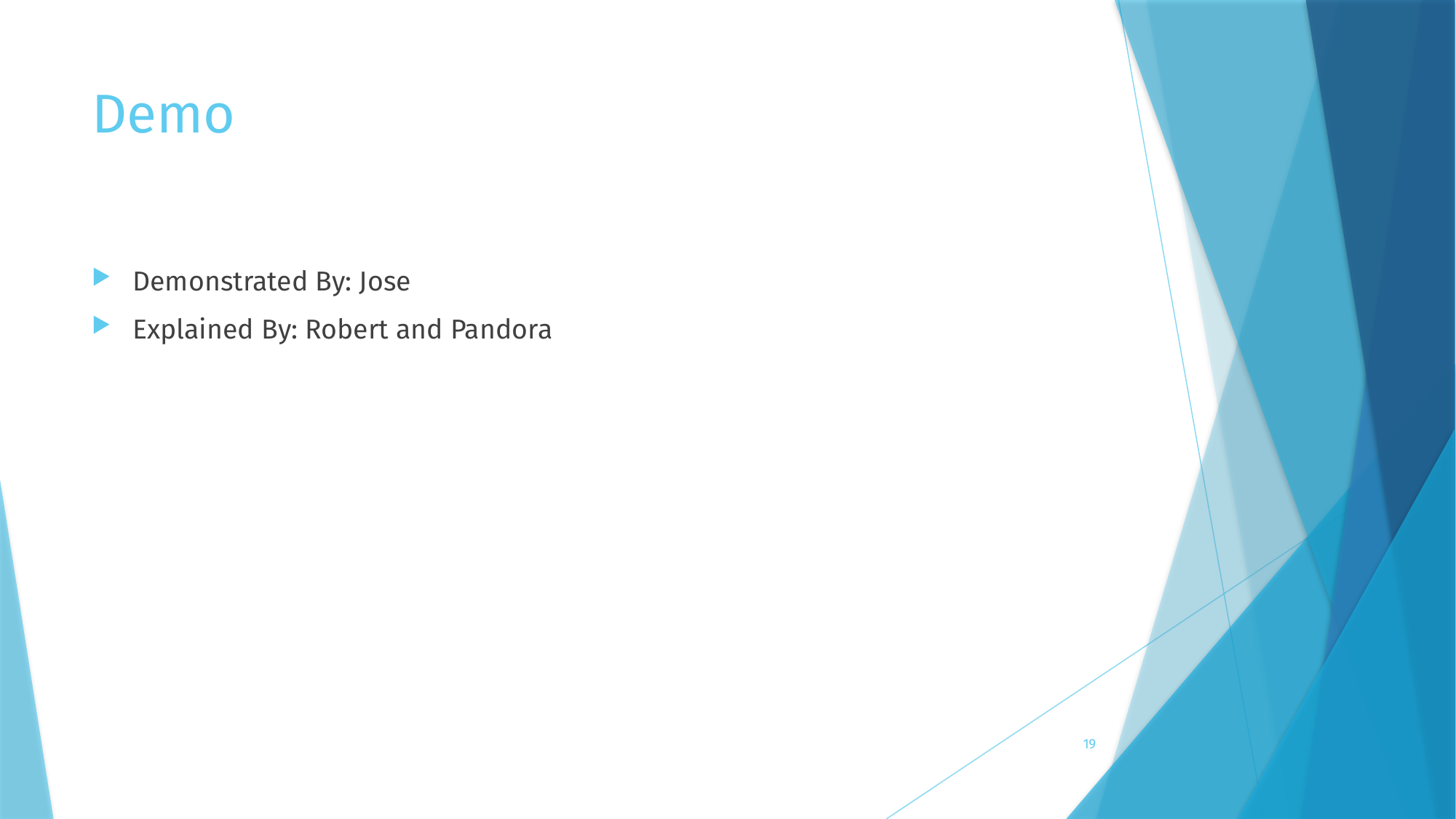

# Demo
Demonstrated By: Jose
Explained By: Robert and Pandora
19